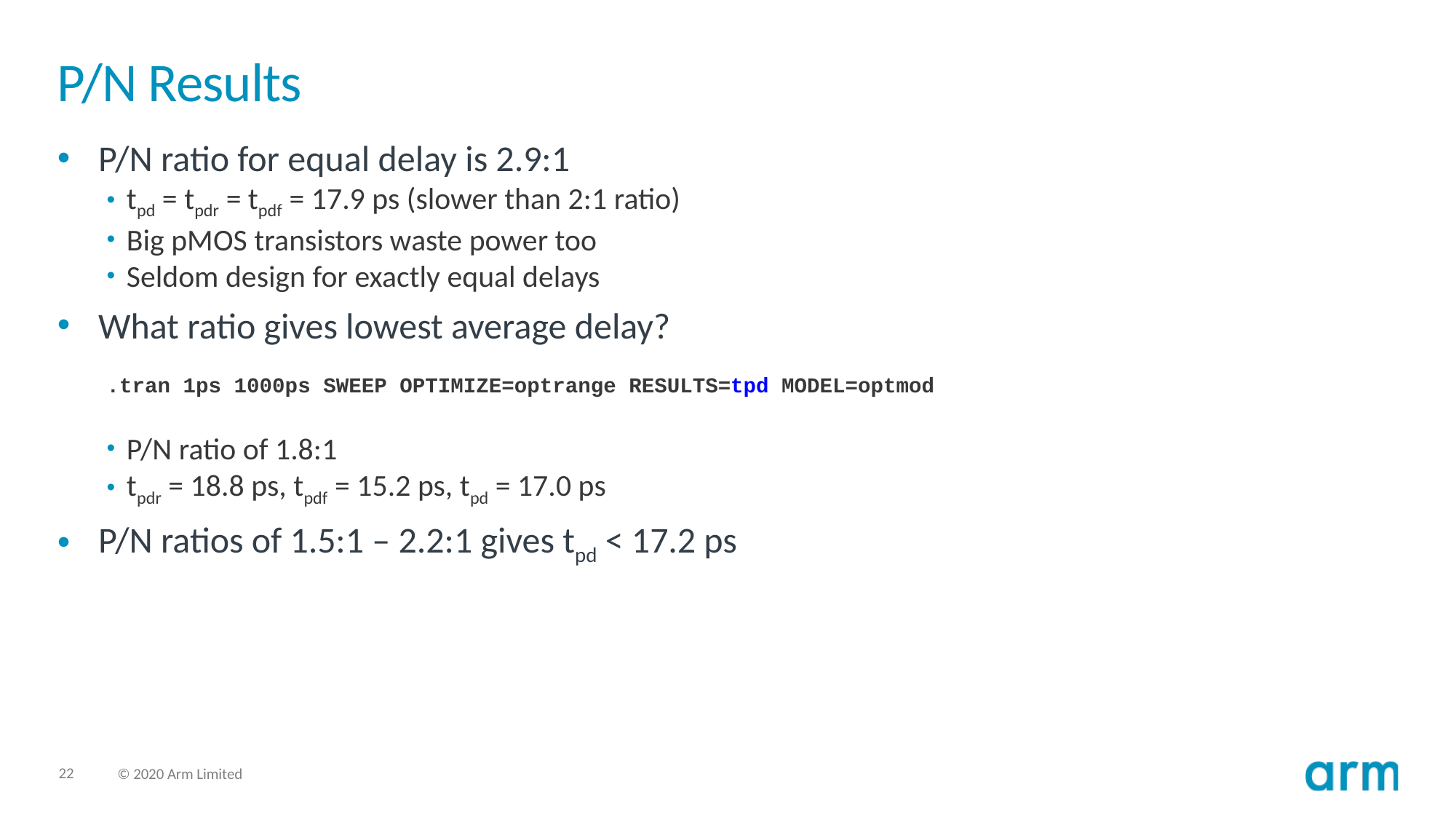

# P/N Results
P/N ratio for equal delay is 2.9:1
tpd = tpdr = tpdf = 17.9 ps (slower than 2:1 ratio)
Big pMOS transistors waste power too
Seldom design for exactly equal delays
What ratio gives lowest average delay?

.tran 1ps 1000ps SWEEP OPTIMIZE=optrange RESULTS=tpd MODEL=optmod

P/N ratio of 1.8:1
tpdr = 18.8 ps, tpdf = 15.2 ps, tpd = 17.0 ps
P/N ratios of 1.5:1 – 2.2:1 gives tpd < 17.2 ps